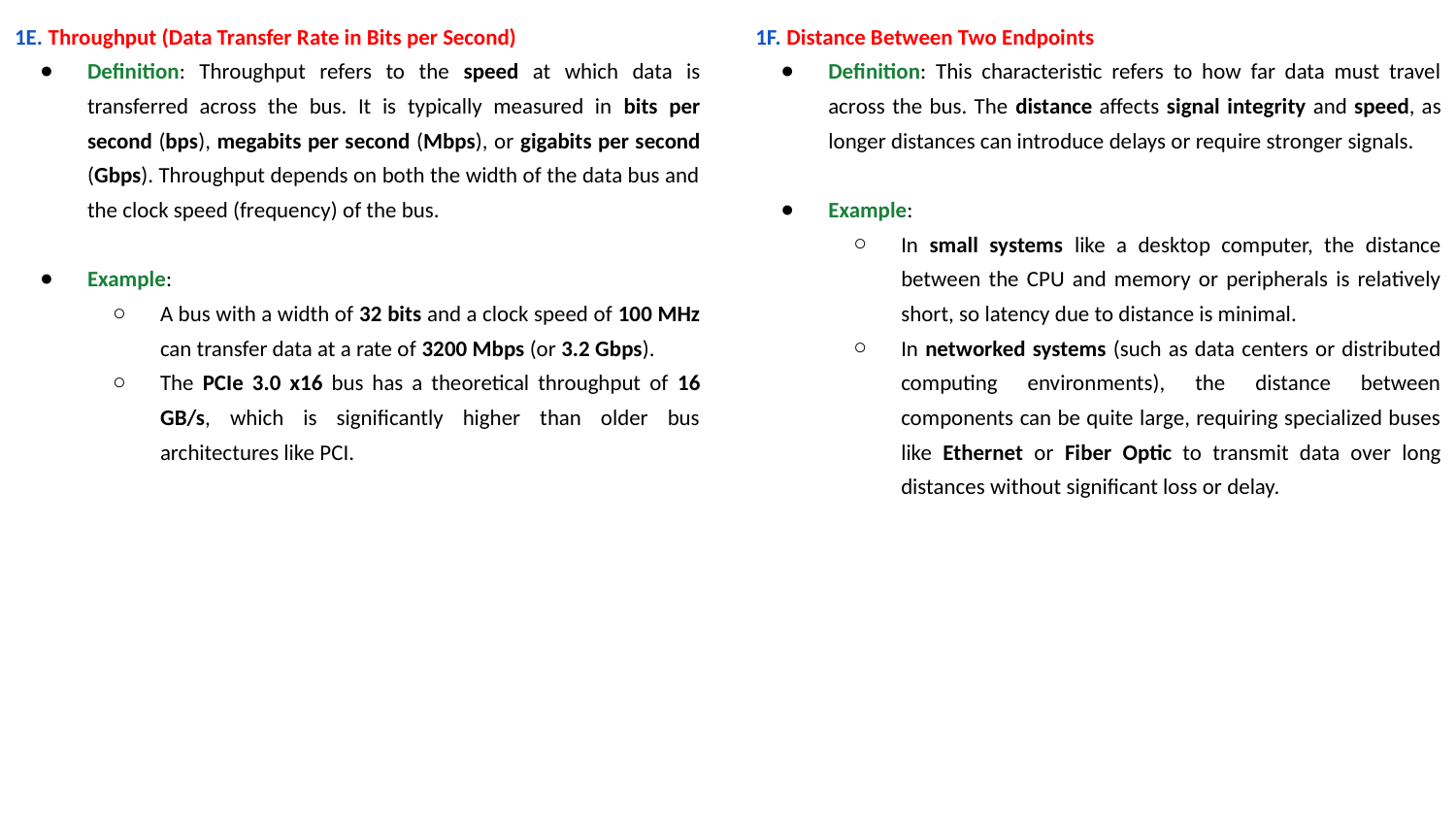

1F. Distance Between Two Endpoints
Definition: This characteristic refers to how far data must travel across the bus. The distance affects signal integrity and speed, as longer distances can introduce delays or require stronger signals.

Example:
In small systems like a desktop computer, the distance between the CPU and memory or peripherals is relatively short, so latency due to distance is minimal.
In networked systems (such as data centers or distributed computing environments), the distance between components can be quite large, requiring specialized buses like Ethernet or Fiber Optic to transmit data over long distances without significant loss or delay.

1E. Throughput (Data Transfer Rate in Bits per Second)
Definition: Throughput refers to the speed at which data is transferred across the bus. It is typically measured in bits per second (bps), megabits per second (Mbps), or gigabits per second (Gbps). Throughput depends on both the width of the data bus and the clock speed (frequency) of the bus.

Example:
A bus with a width of 32 bits and a clock speed of 100 MHz can transfer data at a rate of 3200 Mbps (or 3.2 Gbps).
The PCIe 3.0 x16 bus has a theoretical throughput of 16 GB/s, which is significantly higher than older bus architectures like PCI.